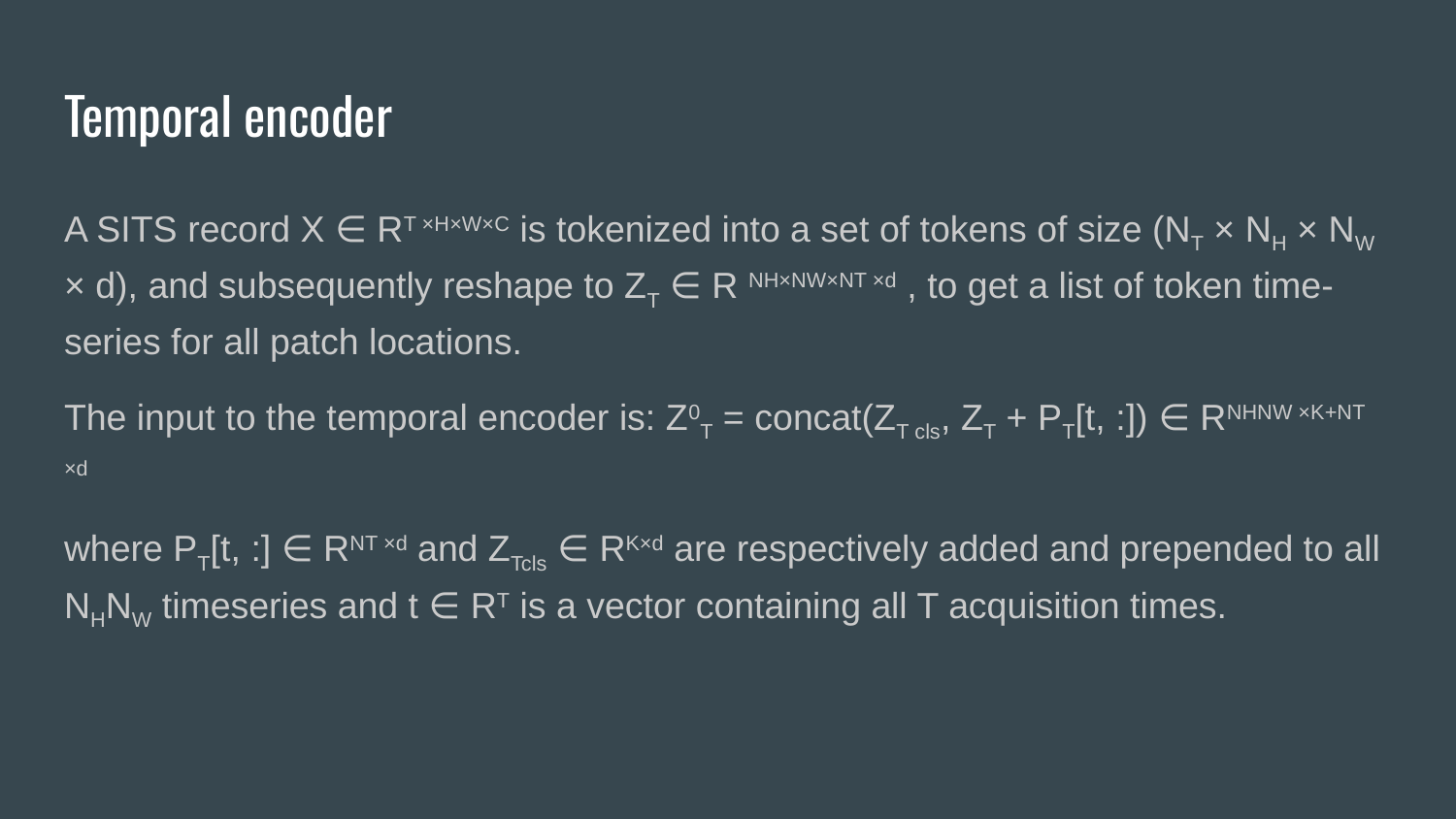

# Temporal encoder
A SITS record X ∈ RT ×H×W×C is tokenized into a set of tokens of size (NT × NH × NW × d), and subsequently reshape to ZT ∈ R NH×NW×NT ×d , to get a list of token time- series for all patch locations.
The input to the temporal encoder is: Z0T = concat(ZT cls, ZT + PT[t, :]) ∈ RNHNW ×K+NT ×d
where PT[t, :] ∈ RNT ×d and ZTcls ∈ RK×d are respectively added and prepended to all NHNW timeseries and t ∈ RT is a vector containing all T acquisition times.